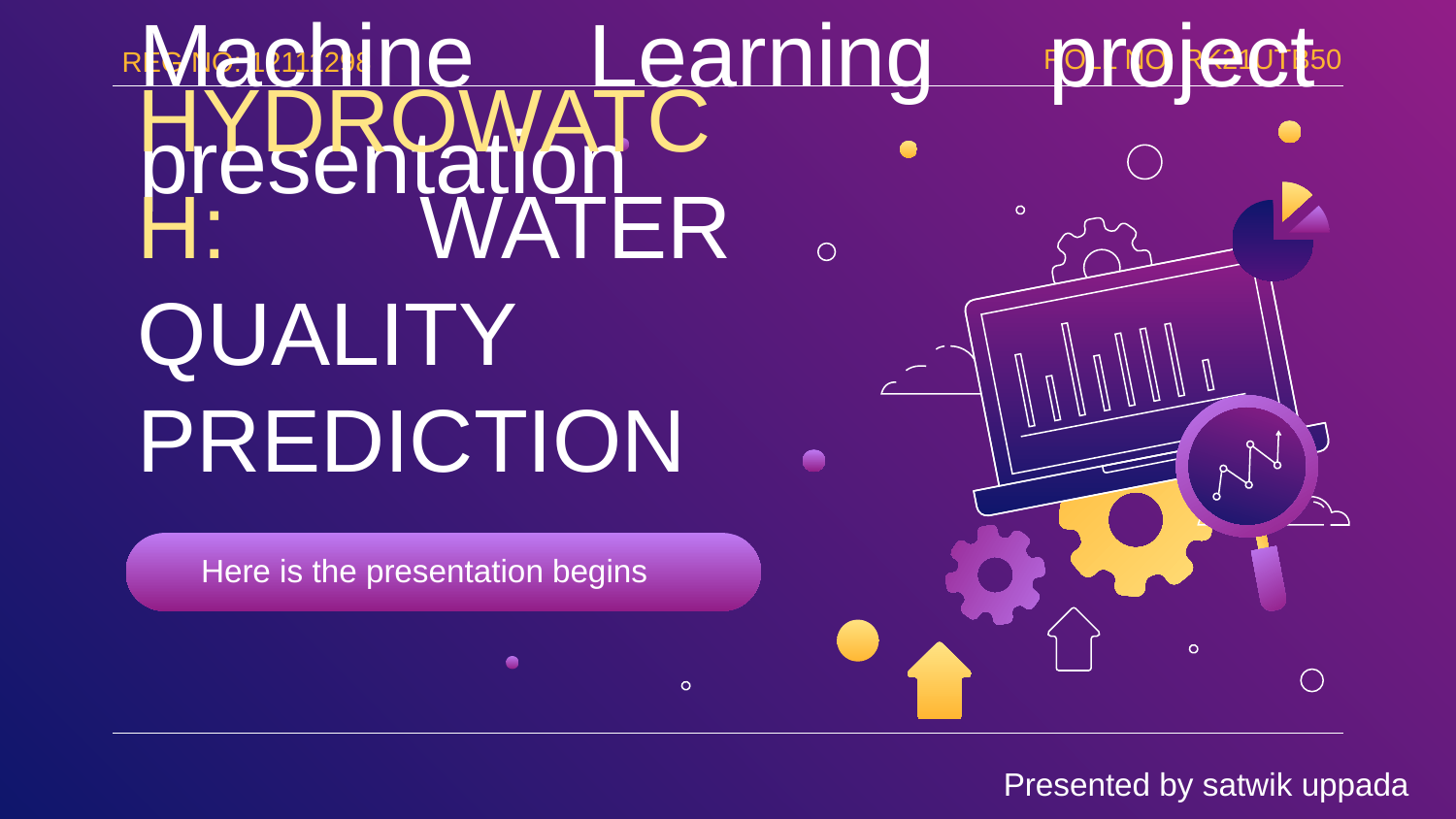

ROLL NO: RK21UTB50
REG NO: 12111298
# Machine Learning project presentation

HYDROWATCH: WATER QUALITY PREDICTION

Here is the presentation begins

Presented by satwik uppada